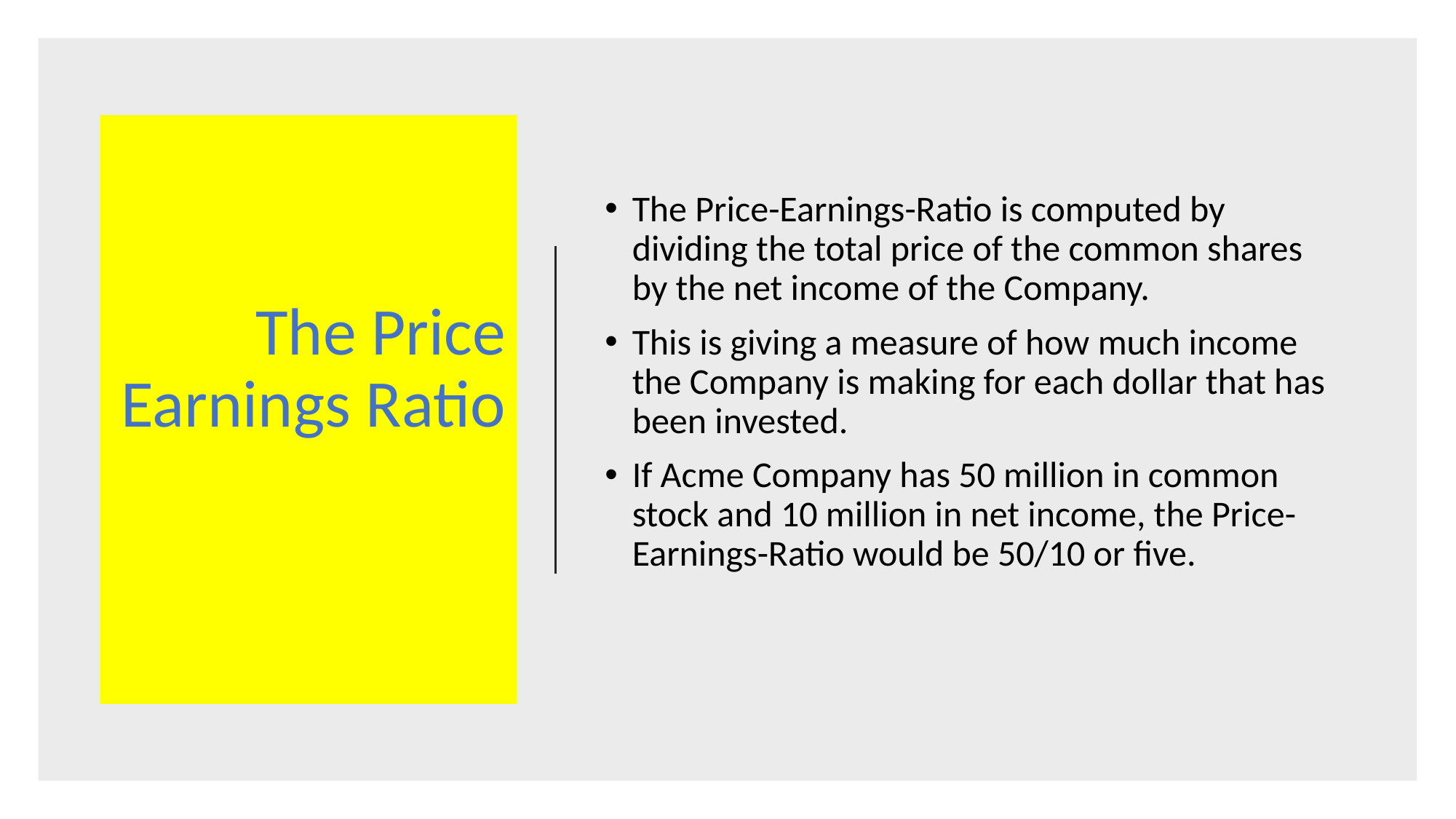

# The Price Earnings Ratio
The Price-Earnings-Ratio is computed by dividing the total price of the common shares by the net income of the Company.
This is giving a measure of how much income the Company is making for each dollar that has been invested.
If Acme Company has 50 million in common stock and 10 million in net income, the Price-Earnings-Ratio would be 50/10 or five.